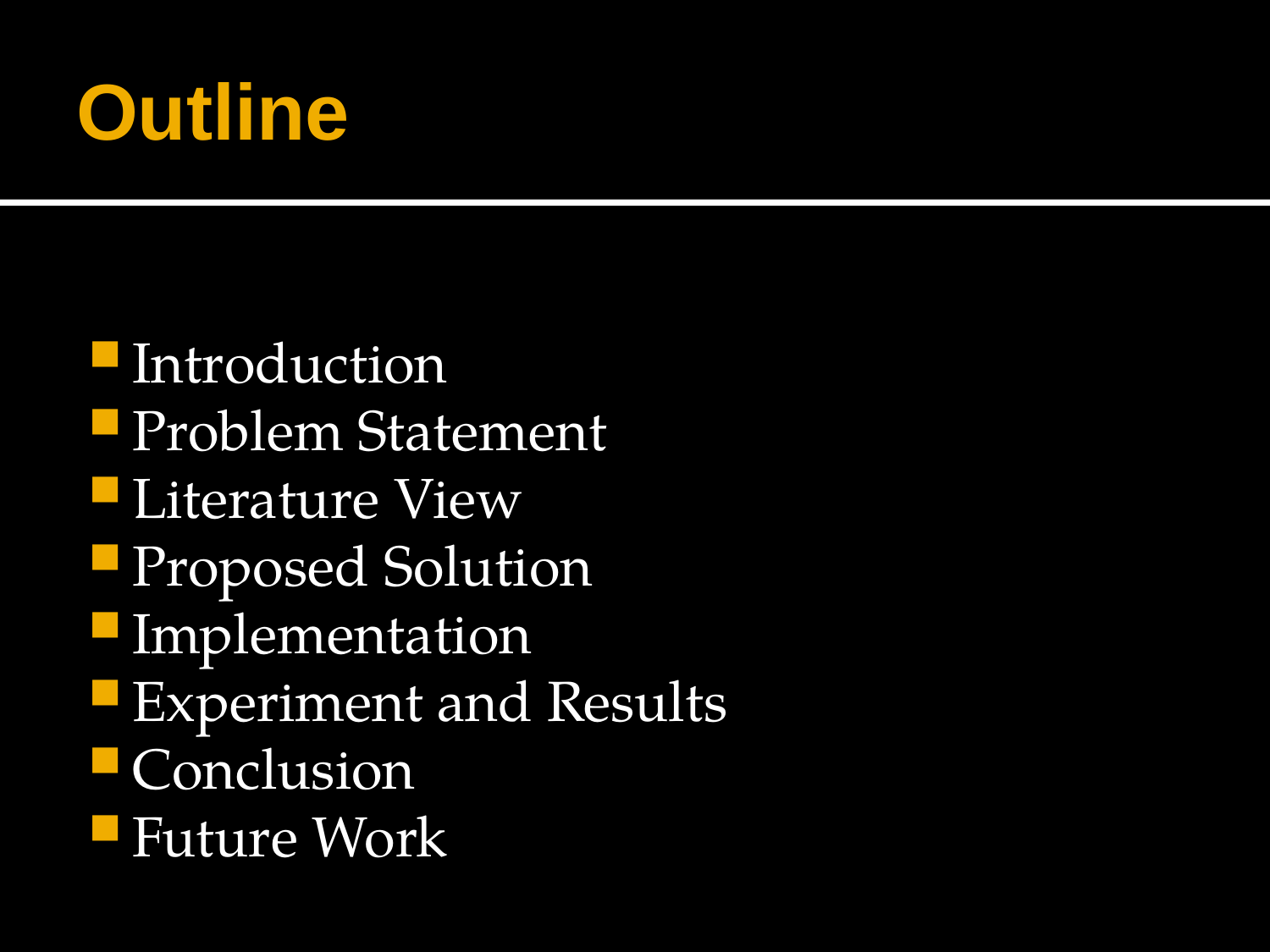

# Outline

Introduction
Problem Statement
Literature View
Proposed Solution
Implementation
Experiment and Results
Conclusion
Future Work